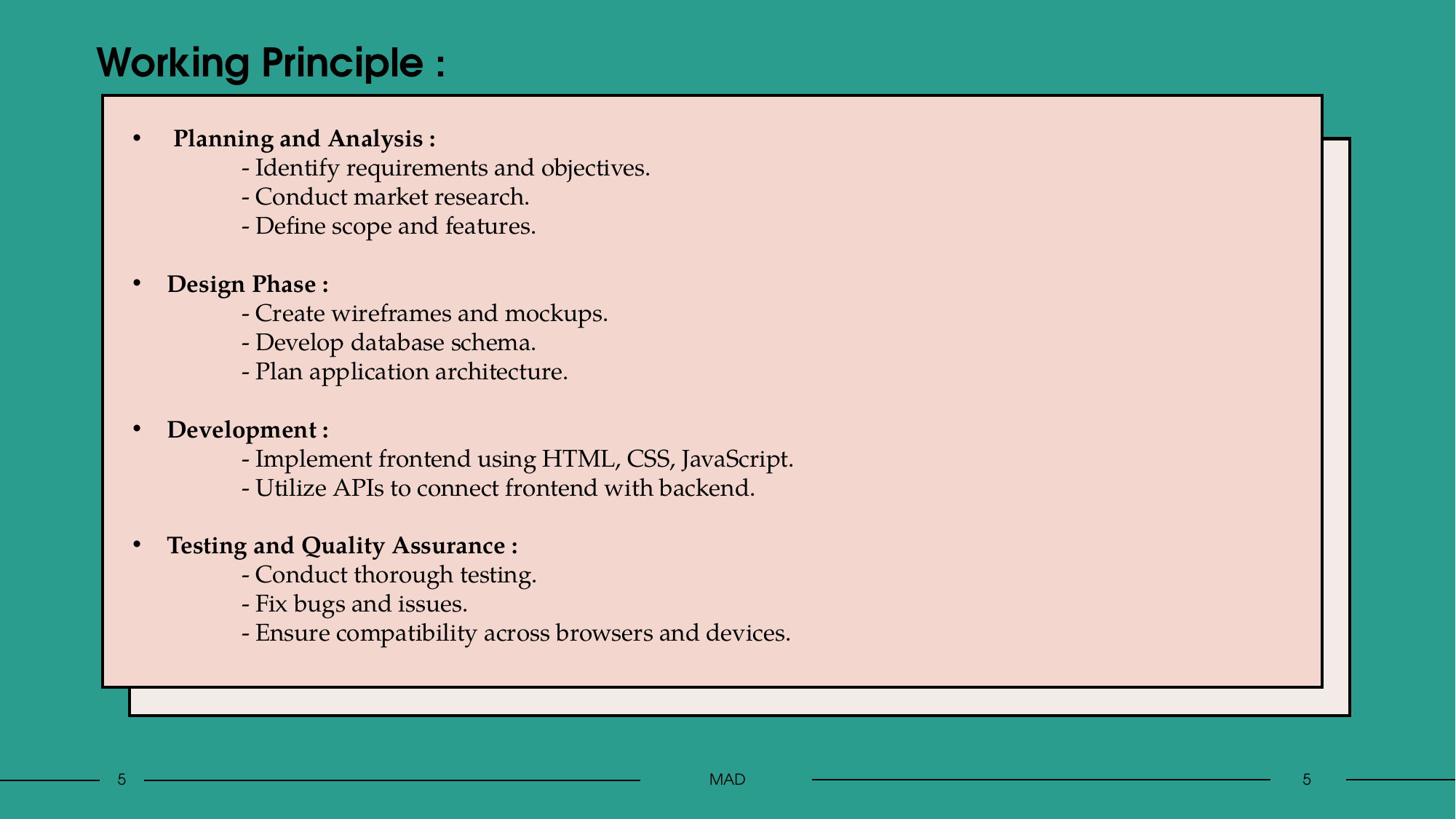

Working Principle :
Planning and Analysis :
	- Identify requirements and objectives.
	- Conduct market research.
	- Define scope and features.

Design Phase :
	- Create wireframes and mockups.
	- Develop database schema.
	- Plan application architecture.

Development :
	- Implement frontend using HTML, CSS, JavaScript.
	- Utilize APIs to connect frontend with backend.

Testing and Quality Assurance :
	- Conduct thorough testing.
	- Fix bugs and issues.
	- Ensure compatibility across browsers and devices.
5
MAD
5